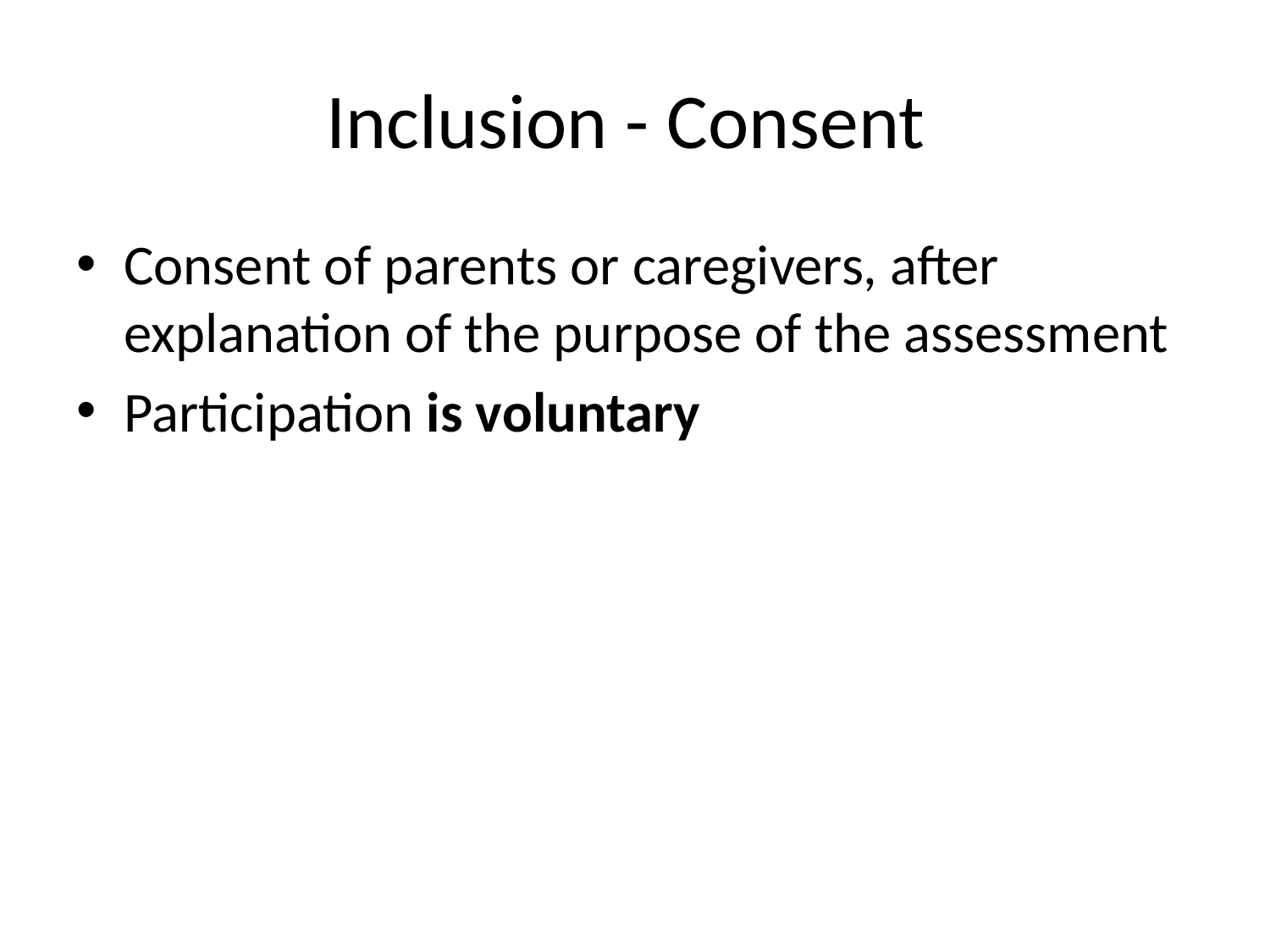

# Inclusion - Consent
Consent of parents or caregivers, after explanation of the purpose of the assessment
Participation is voluntary